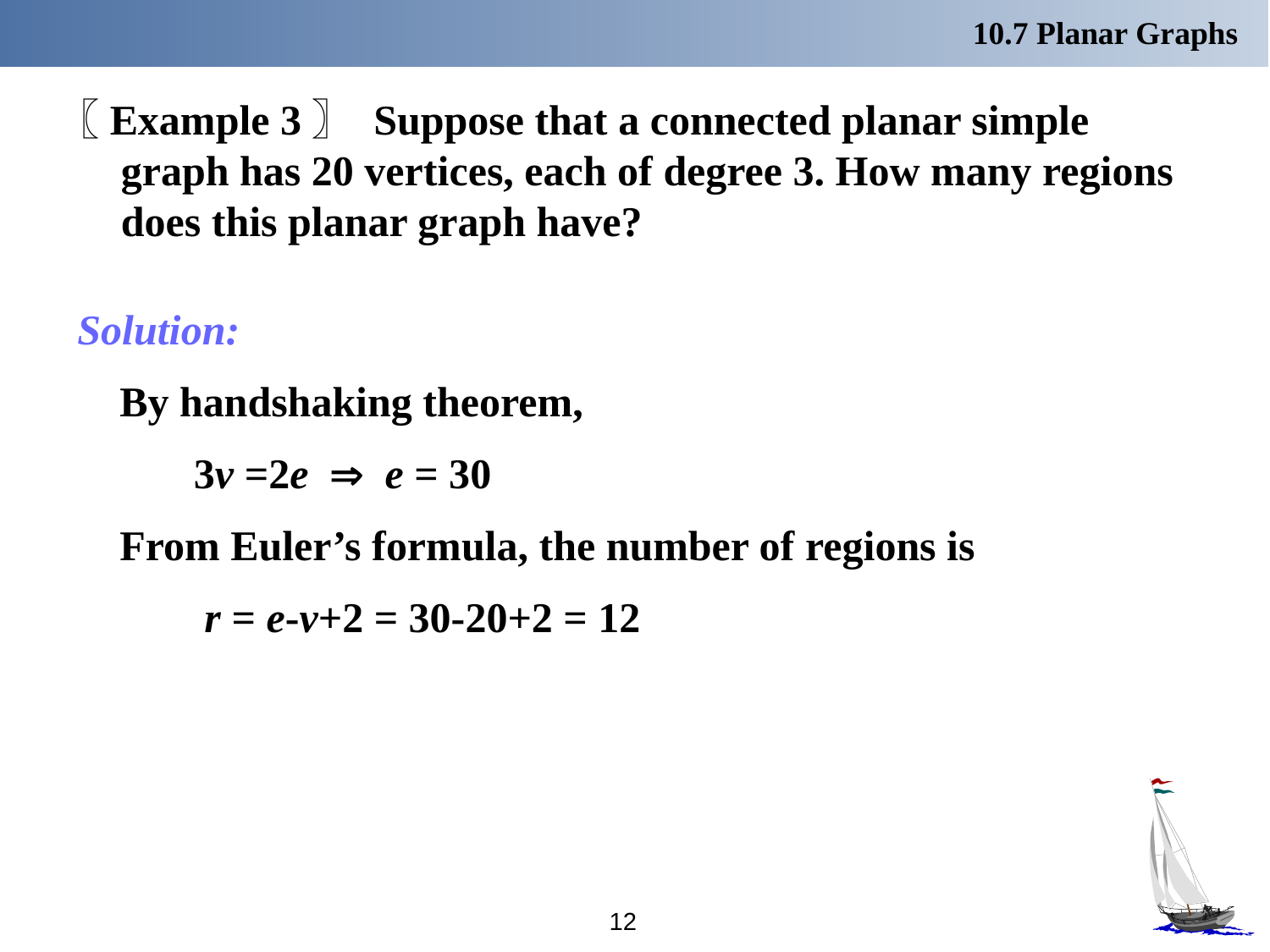

10.7 Planar Graphs
〖Example 3〗 Suppose that a connected planar simple graph has 20 vertices, each of degree 3. How many regions does this planar graph have?
Solution:
    By handshaking theorem,
           3v =2e  ⇒  e = 30
    From Euler’s formula, the number of regions is
            r = e-v+2 = 30-20+2 = 12
12